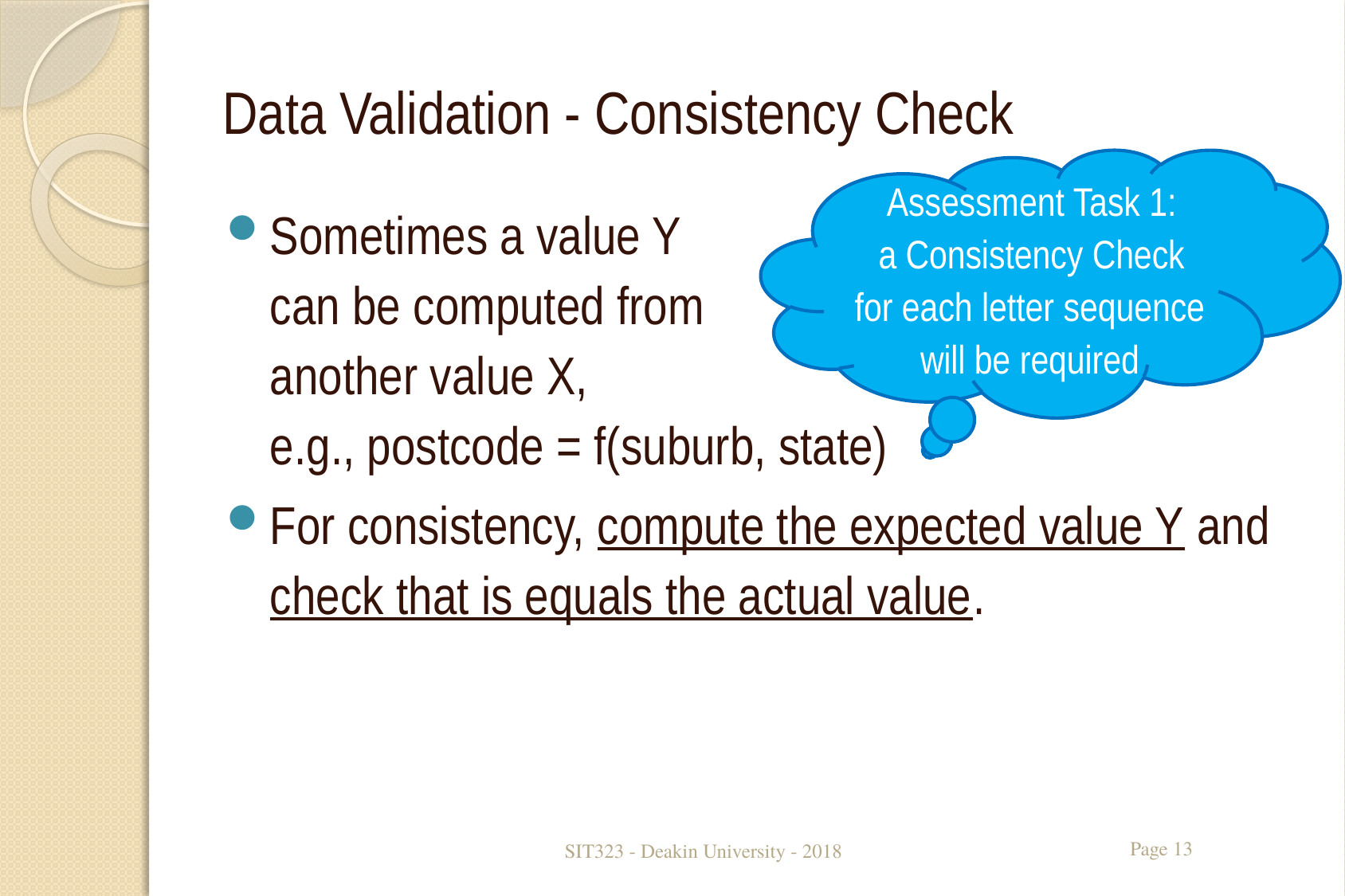

# Data Validation - Consistency Check
Assessment Task 1:
a Consistency Check for each letter sequence will be required
Sometimes a value Y
can be computed from
another value X,
e.g., postcode = f(suburb, state)
For consistency, compute the expected value Y and check that is equals the actual value.
SIT323 - Deakin University - 2018
Page 13